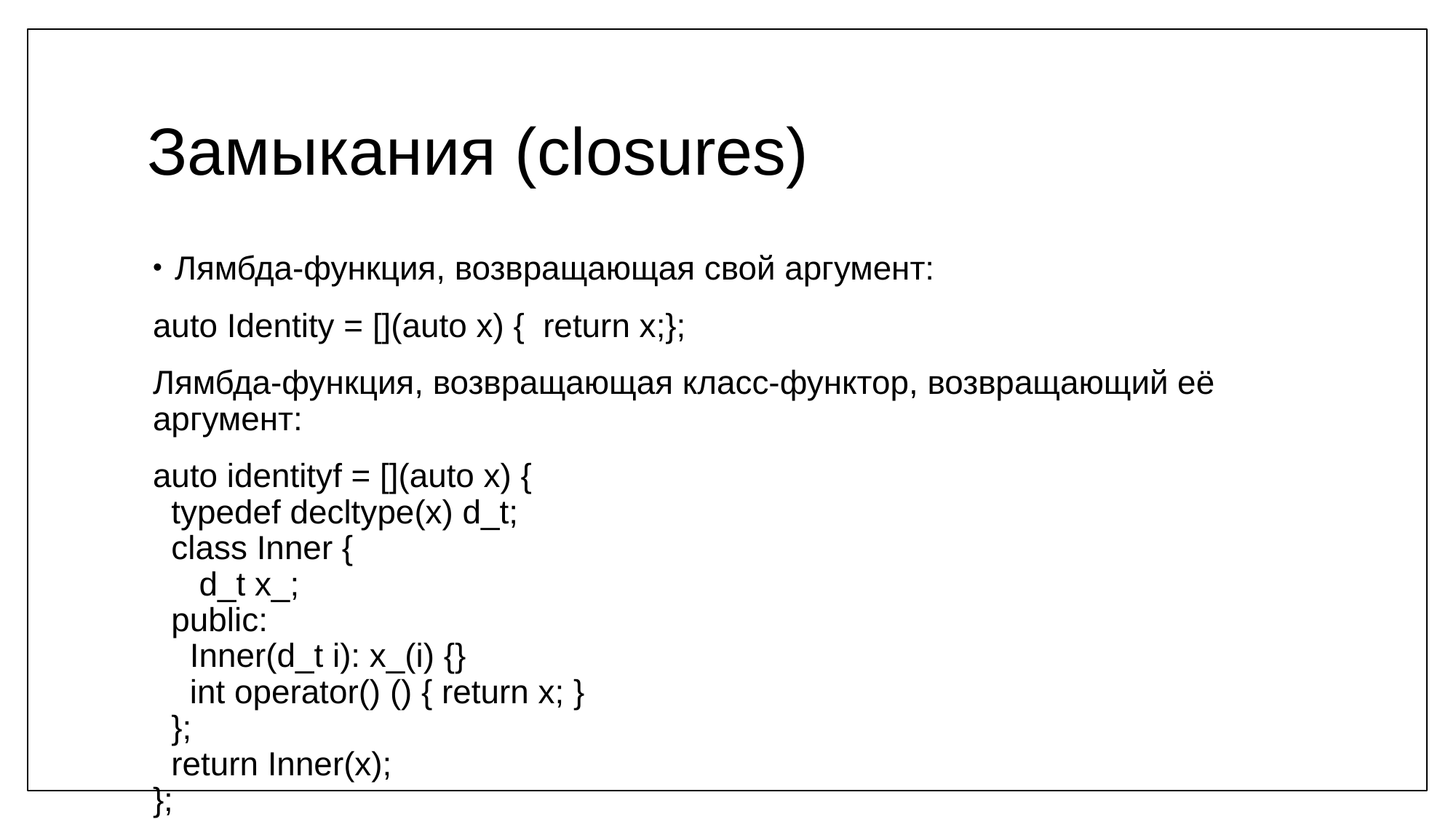

# Замыкания (closures)
Лямбда-функция, возвращающая свой аргумент:
auto Identity = [](auto x) {  return x;};
Лямбда-функция, возвращающая класс-функтор, возвращающий её аргумент:
auto identityf = [](auto x) {
  typedef decltype(x) d_t;
  class Inner {
     d_t x_;
  public:
    Inner(d_t i): x_(i) {}
    int operator() () { return x; }
  };
  return Inner(x);
};